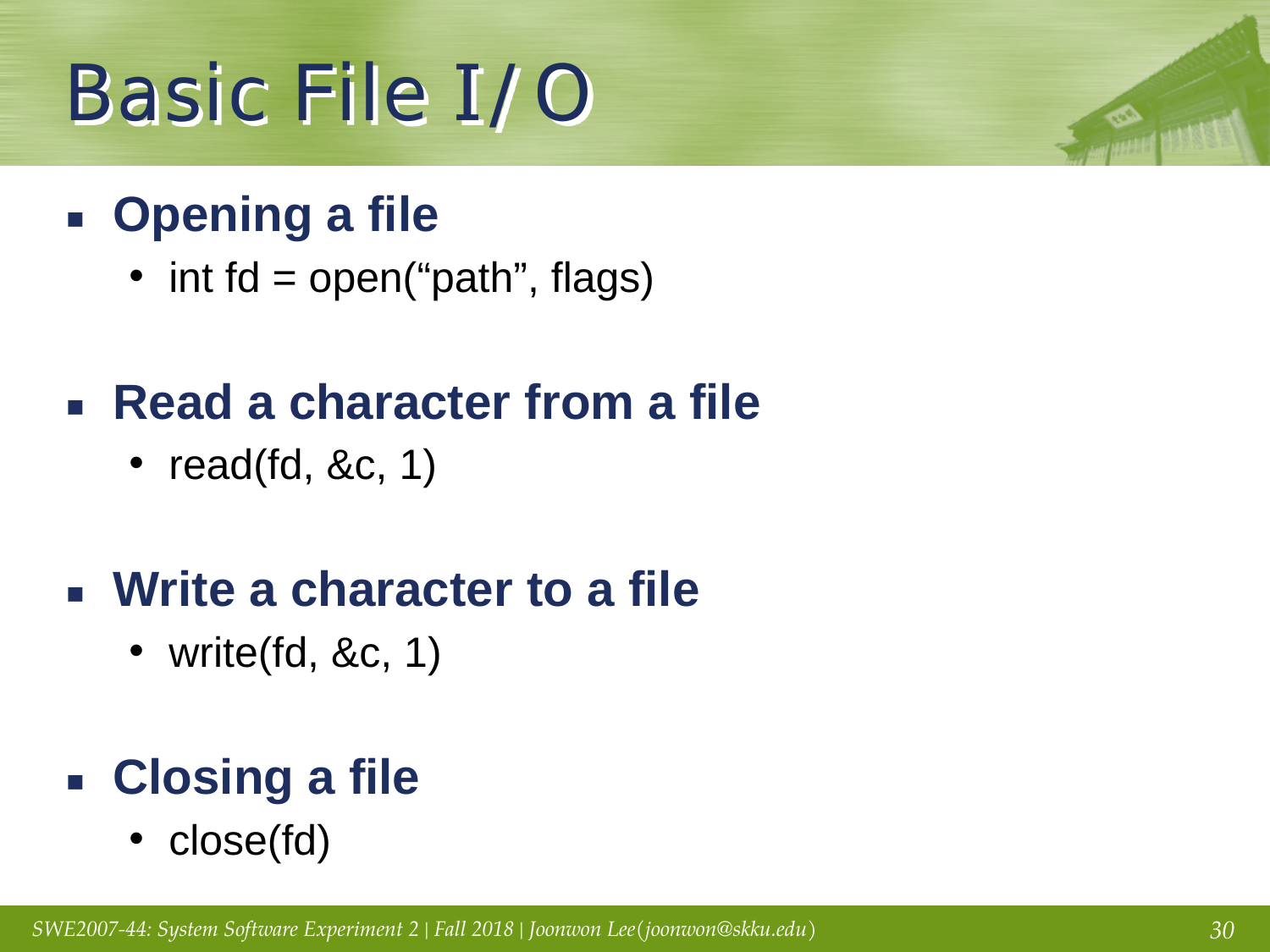

# Basic File I/O
Opening a file
int fd = open(“path”, flags)

Read a character from a file
read(fd, &c, 1)

Write a character to a file
write(fd, &c, 1)

Closing a file
close(fd)